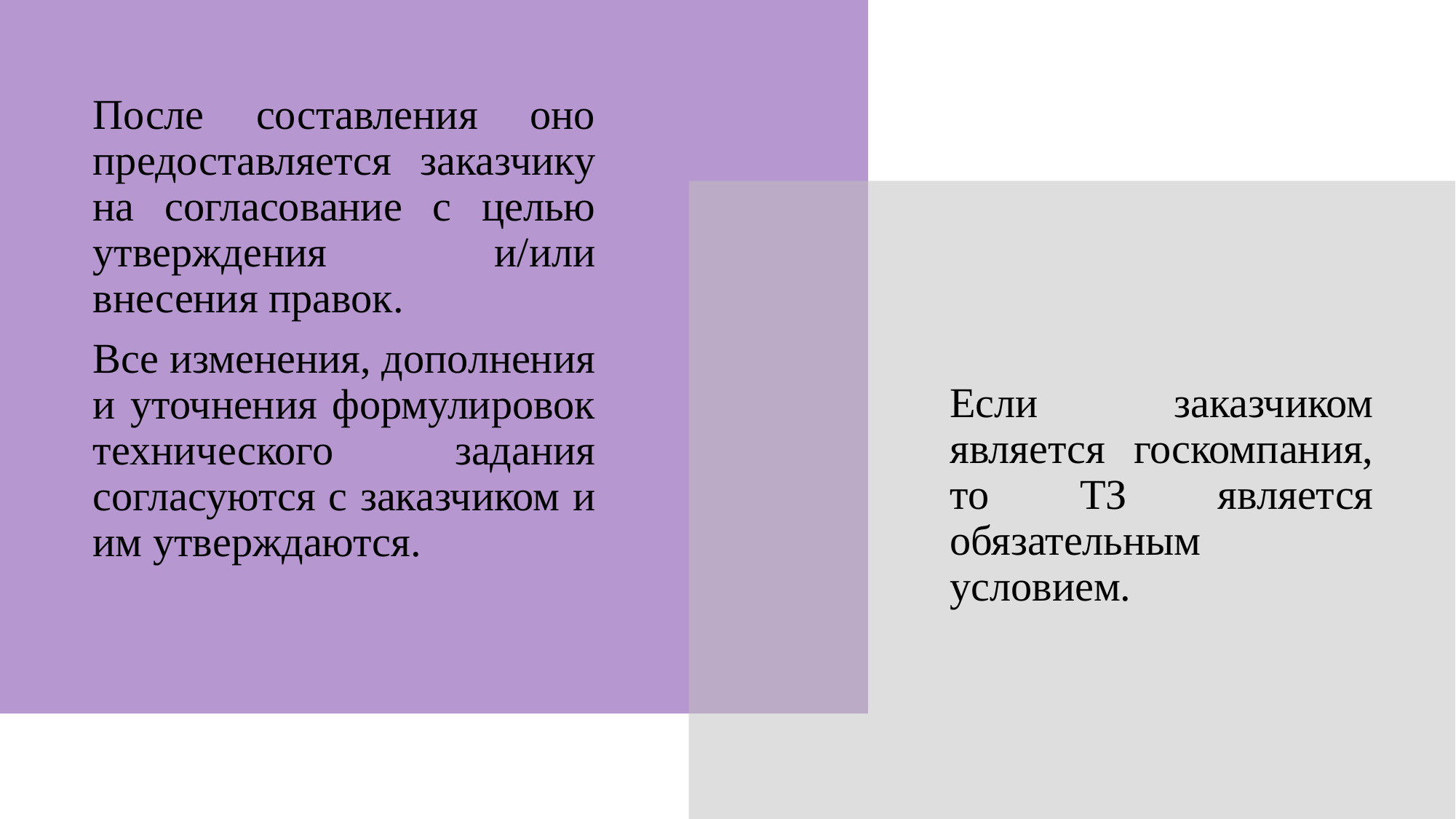

После составления оно предоставляется заказчику на согласование с целью утверждения и/или внесения правок.
Все изменения, дополнения и уточнения формулировок технического задания согласуются с заказчиком и им утверждаются.

Если заказчиком является госкомпания, то ТЗ является обязательным условием.